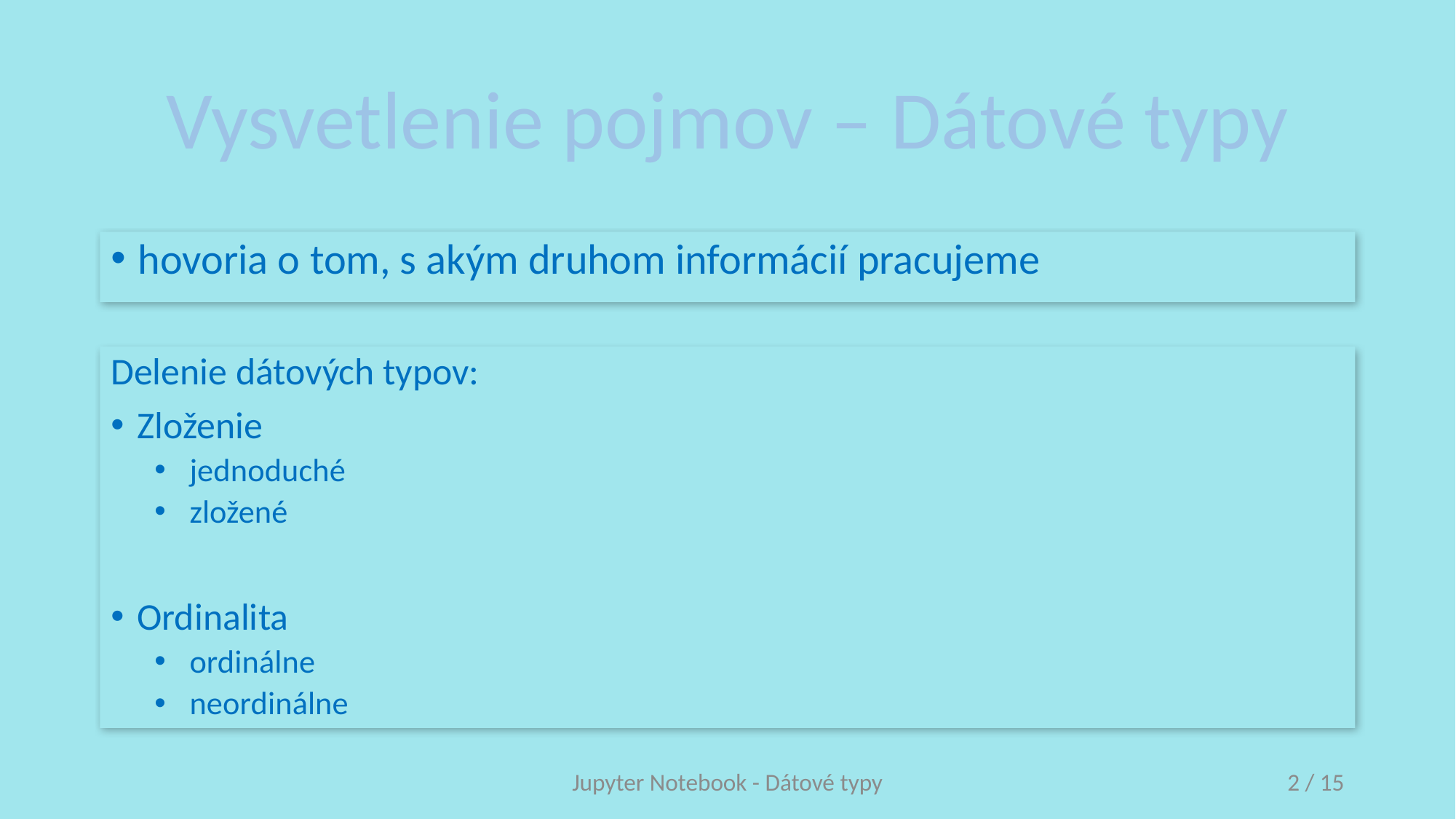

# Vysvetlenie pojmov – Dátové typy
hovoria o tom, s akým druhom informácií pracujeme

Delenie dátových typov:
Zloženie
jednoduché
zložené

Ordinalita
ordinálne
neordinálne

Jupyter Notebook - Dátové typy
2 / 15